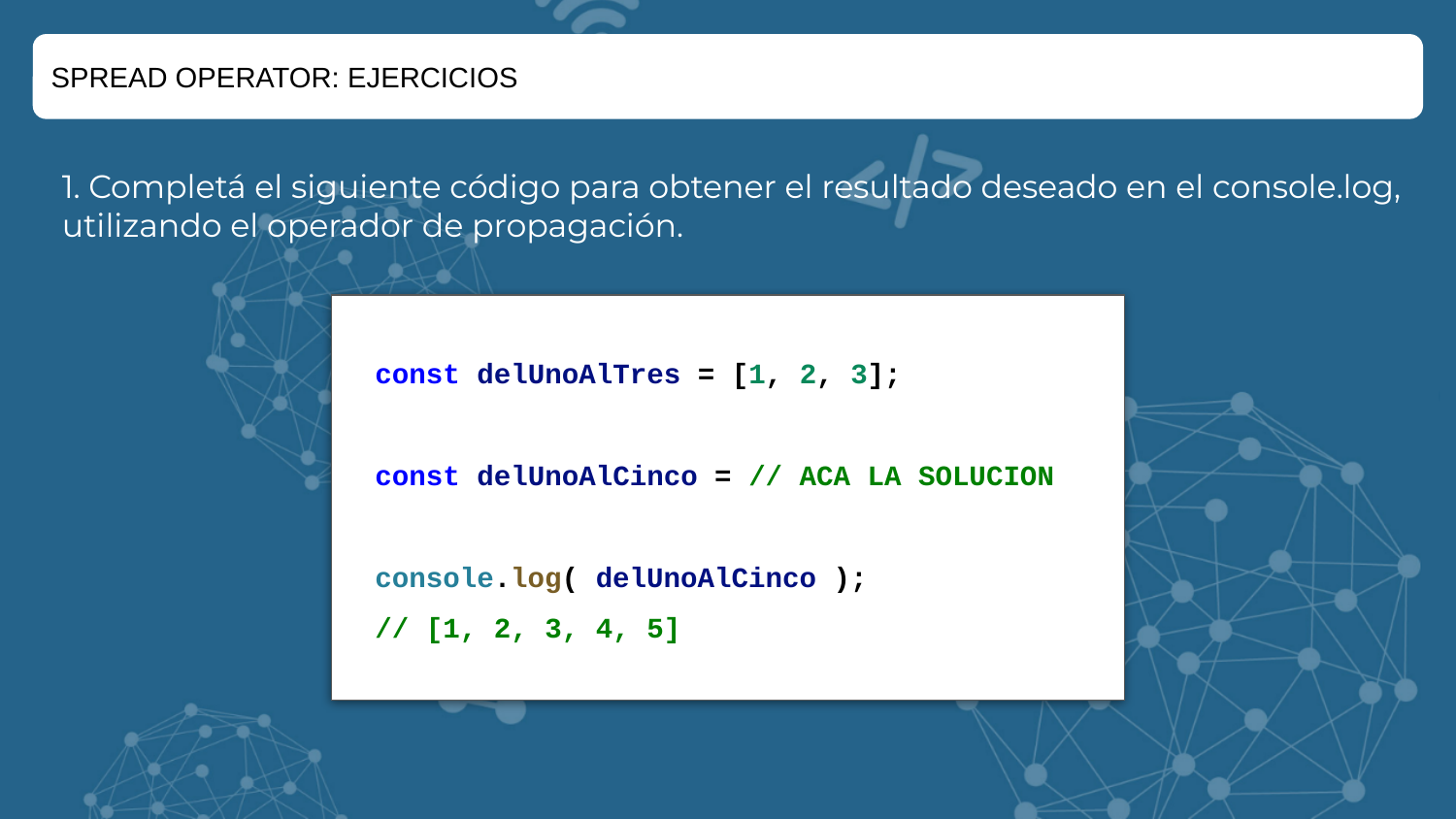

SPREAD OPERATOR: EJERCICIOS
1. Completá el siguiente código para obtener el resultado deseado en el console.log, utilizando el operador de propagación.
const delUnoAlTres = [1, 2, 3];

const delUnoAlCinco = // ACA LA SOLUCION

console.log( delUnoAlCinco );
// [1, 2, 3, 4, 5]